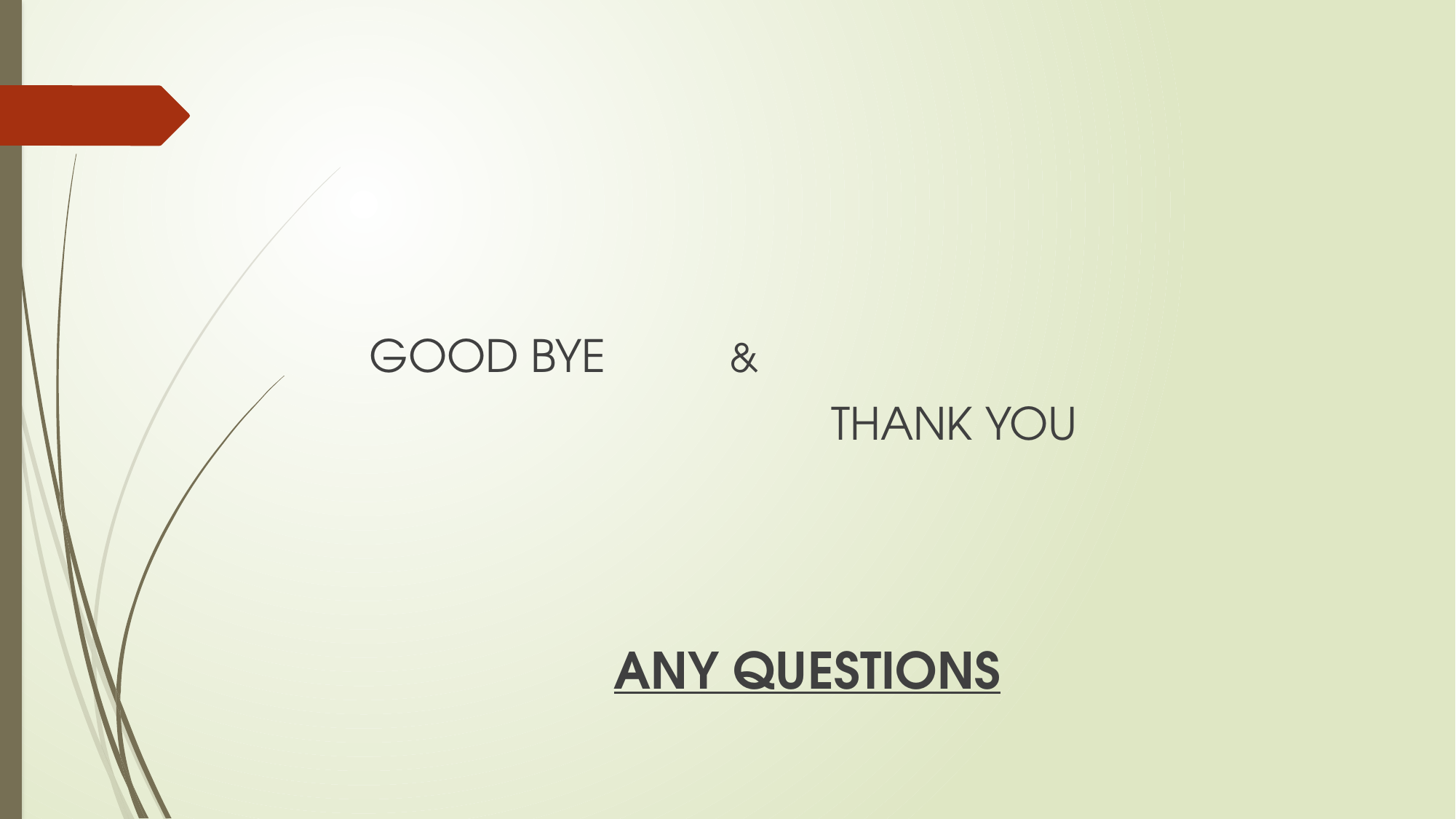

#

    GOOD BYE          &
                                                                          THANK YOU

                     ANY QUESTIONS